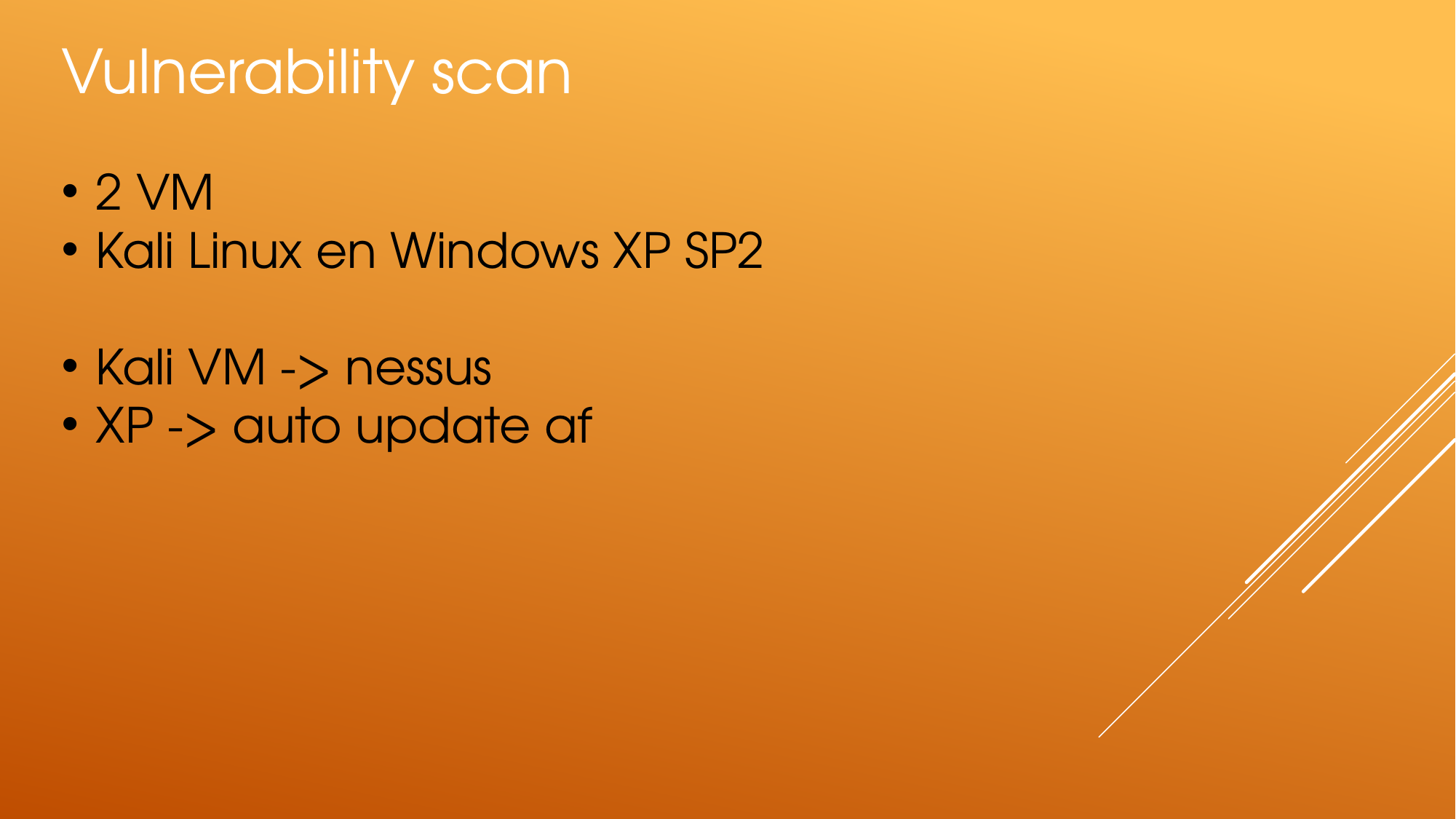

Vulnerability scan
2 VM
Kali Linux en Windows XP SP2

Kali VM -> nessus
XP -> auto update af